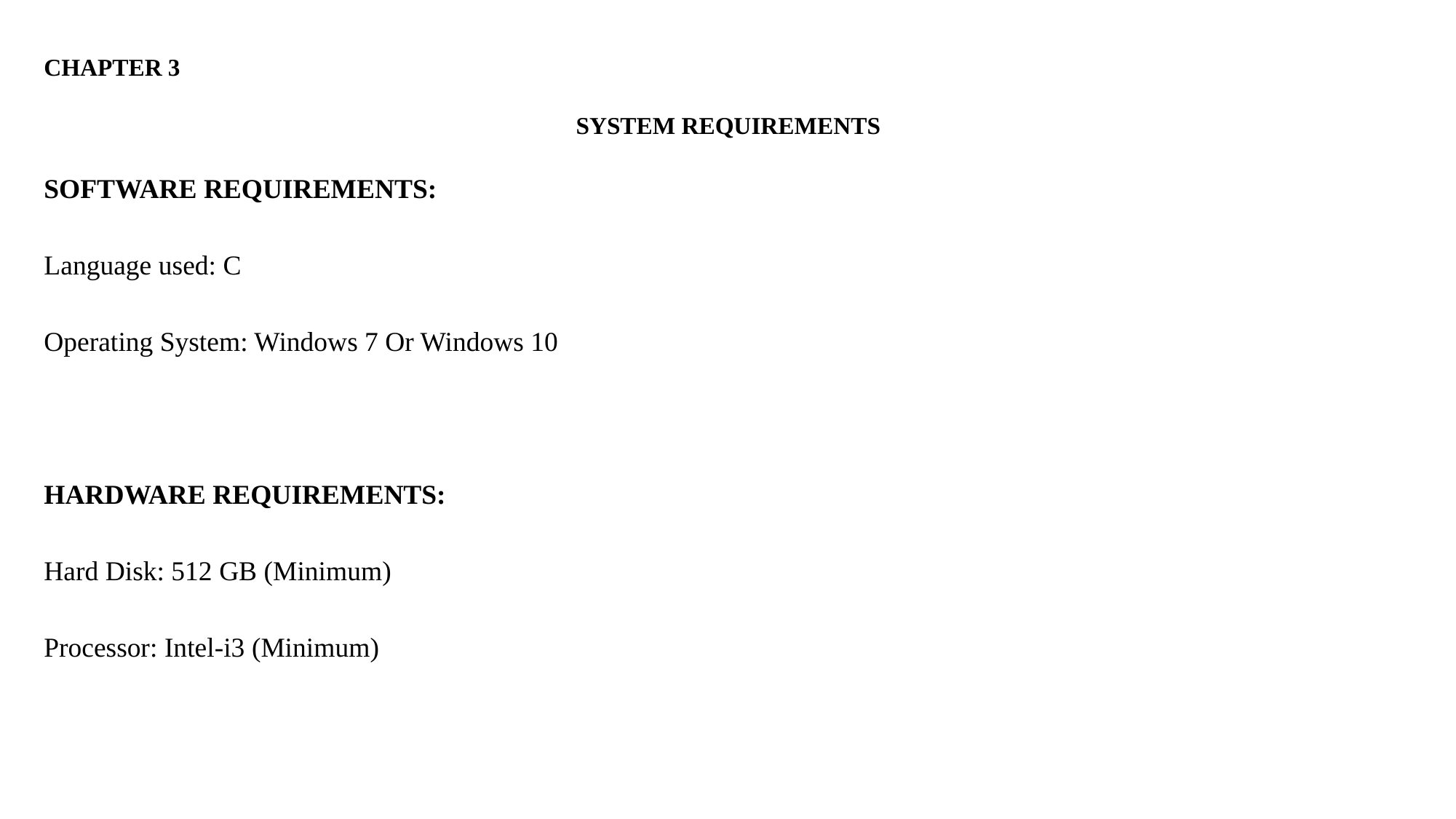

CHAPTER 3
SYSTEM REQUIREMENTS
SOFTWARE REQUIREMENTS:
Language used: C
Operating System: Windows 7 Or Windows 10

HARDWARE REQUIREMENTS:
Hard Disk: 512 GB (Minimum)
Processor: Intel-i3 (Minimum)